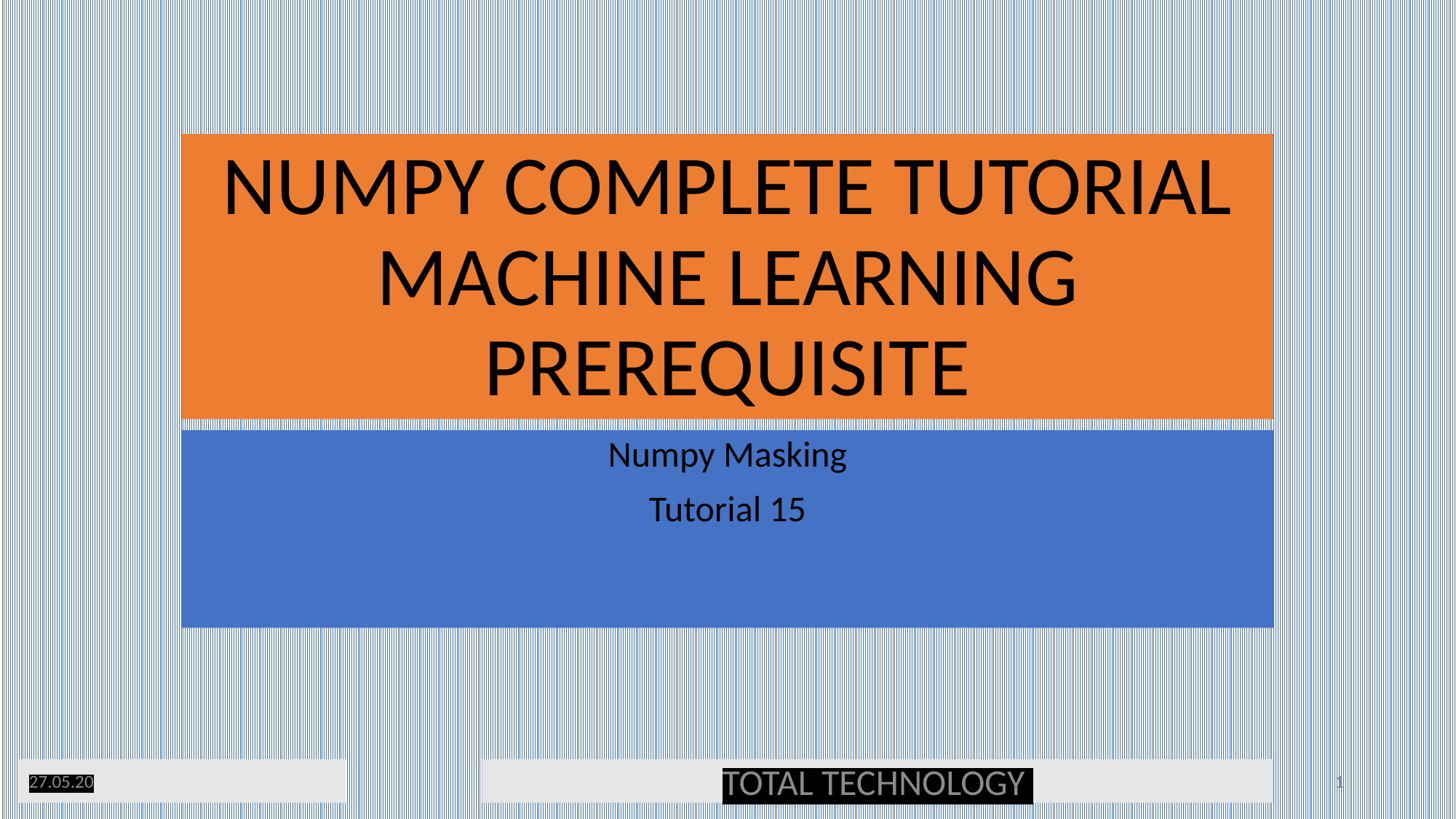

# NUMPY COMPLETE TUTORIAL MACHINE LEARNING PREREQUISITE
Numpy Masking
Tutorial 15

27.05.20
TOTAL TECHNOLOGY
1